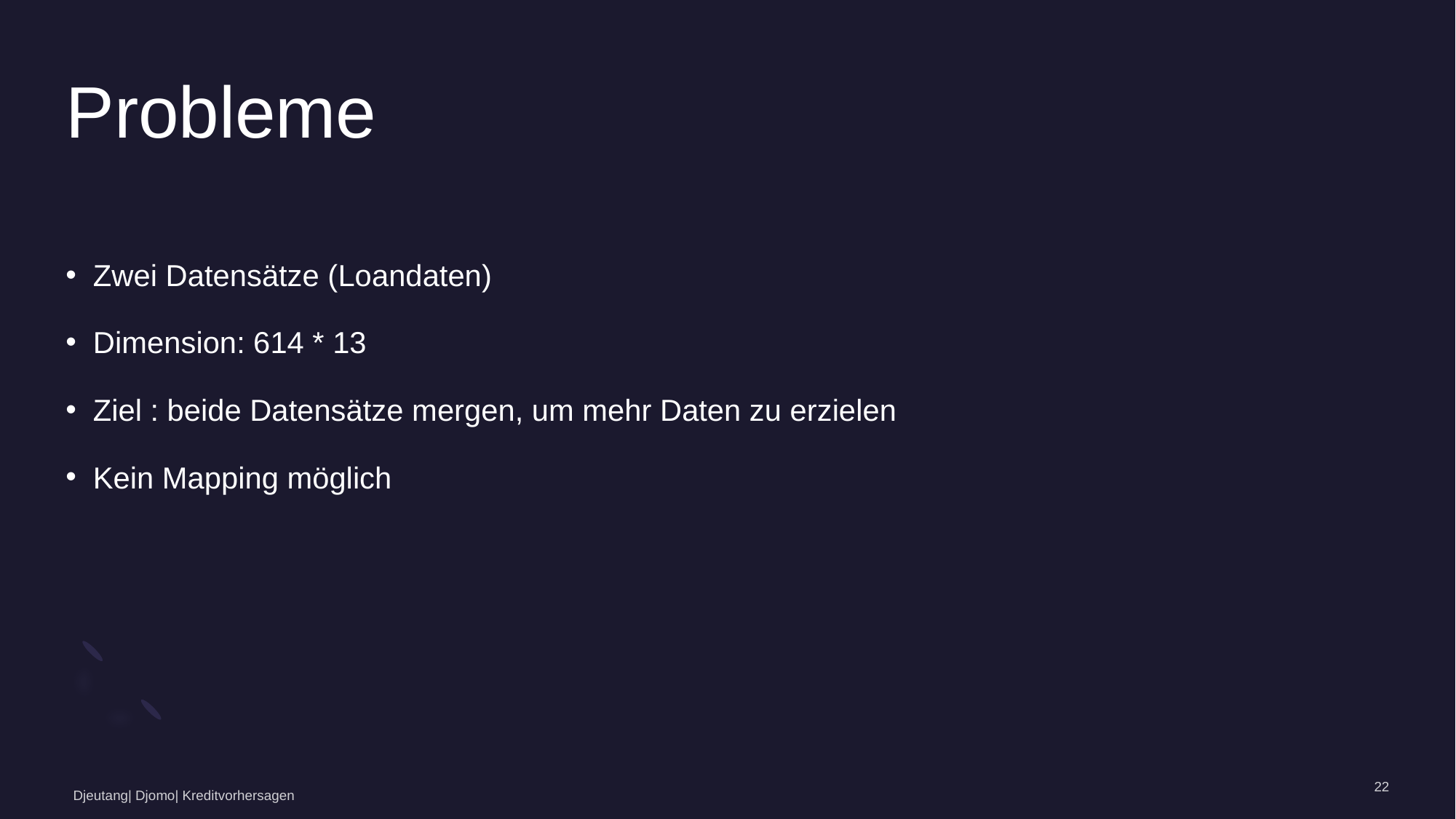

# Probleme
Zwei Datensätze (Loandaten)
Dimension: 614 * 13
Ziel : beide Datensätze mergen, um mehr Daten zu erzielen
Kein Mapping möglich

22
Djeutang| Djomo| Kreditvorhersagen